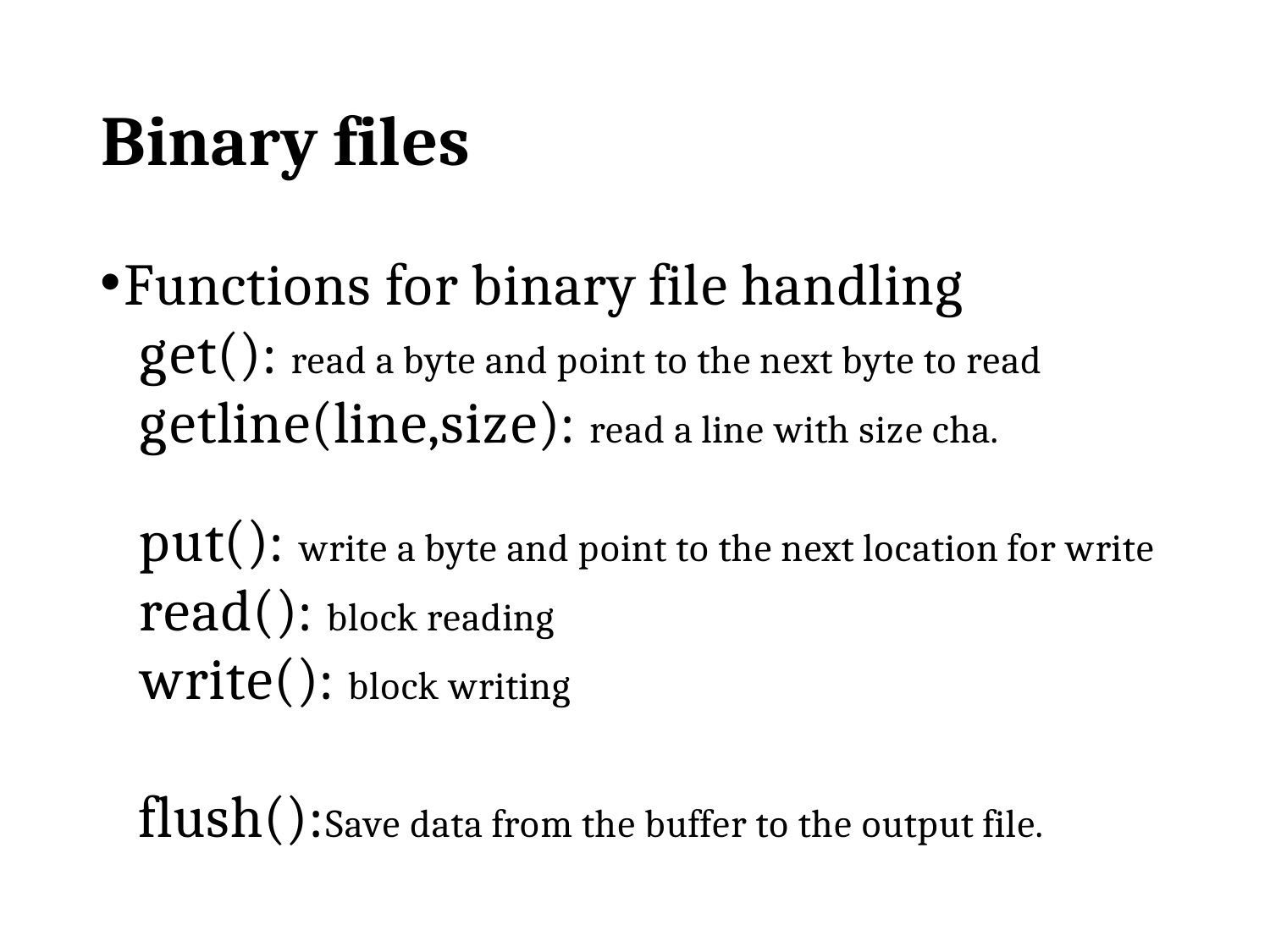

# Binary files
Functions for binary file handling
   get(): read a byte and point to the next byte to read
   getline(line,size): read a line with size cha.

   put(): write a byte and point to the next location for write
   read(): block reading
   write(): block writing

   flush():Save data from the buffer to the output file.